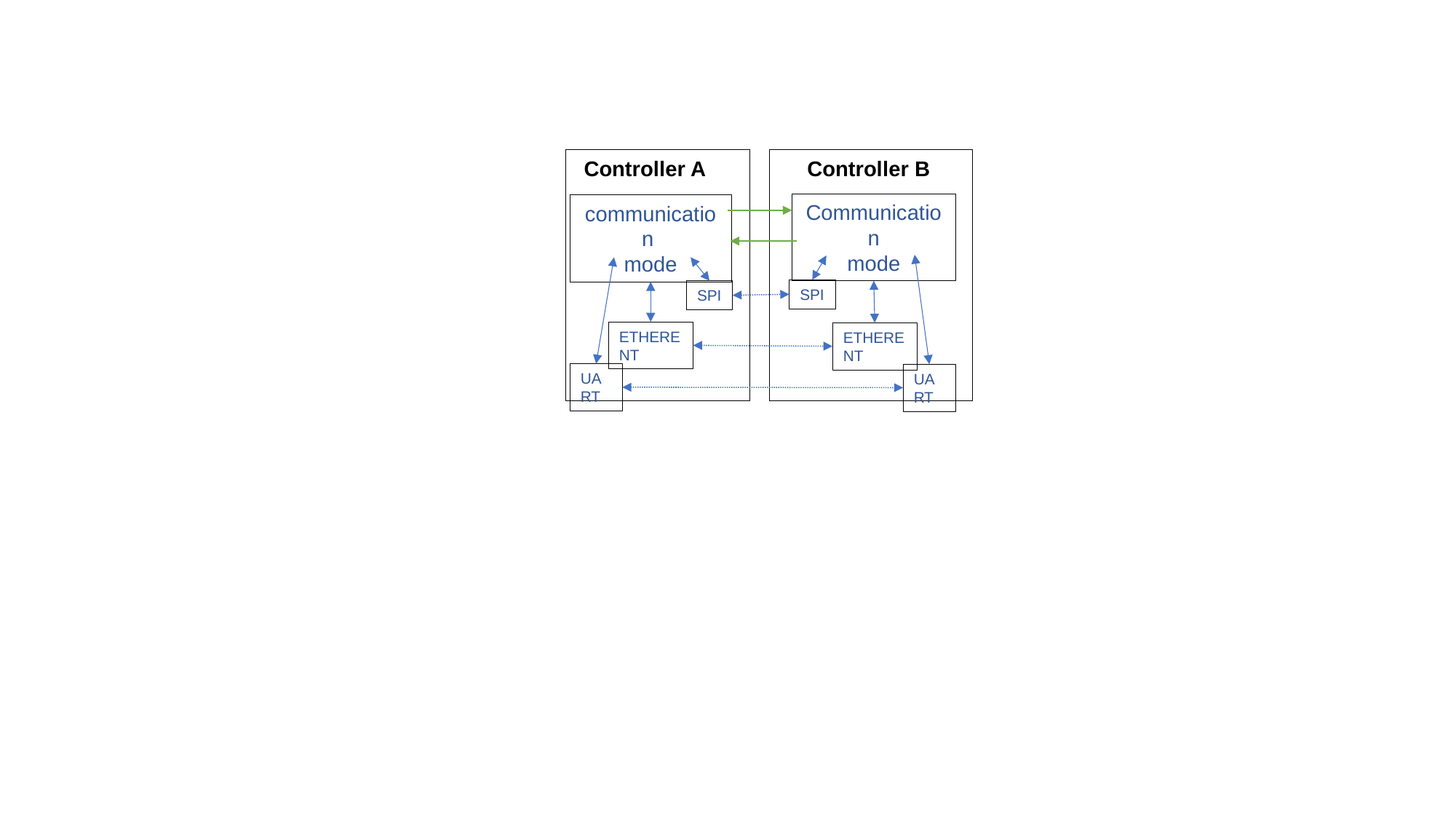

Controller A
Controller B
Communication
mode
communication
mode
SPI
SPI
ETHERENT
ETHERENT
UART
UART